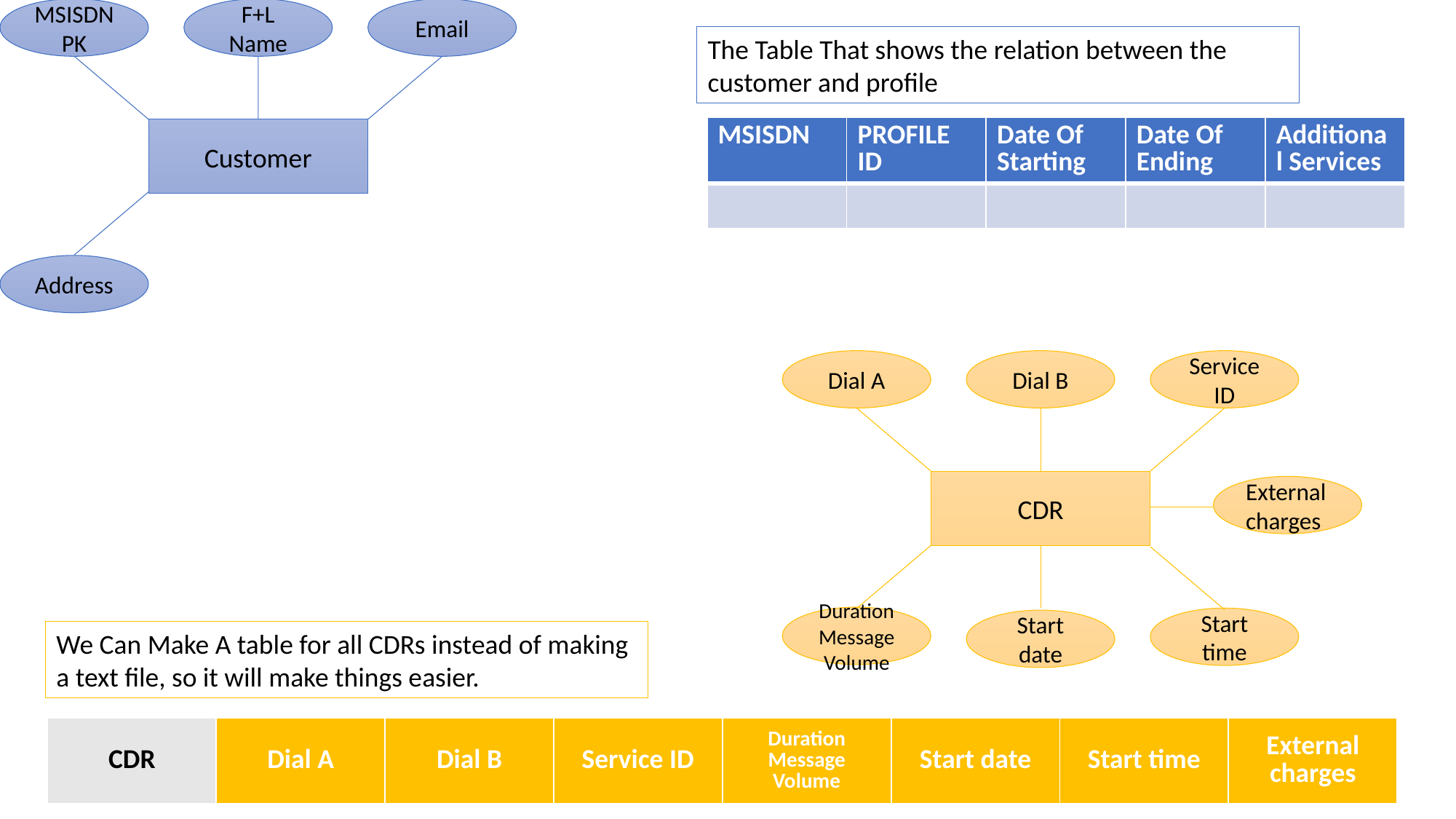

Email
MSISDN
PK
F+L Name
The Table That shows the relation between the customer and profile
| MSISDN | PROFILE ID | Date Of Starting | Date Of Ending | Additional Services |
| --- | --- | --- | --- | --- |
|  |  |  |  |  |
Customer
Address
Service ID
Dial A
Dial B
CDR
External charges
DurationMessageVolume
Start time
Start date
We Can Make A table for all CDRs instead of making a text file, so it will make things easier.
| CDR | Dial A | Dial B | Service ID | Duration Message Volume | Start date | Start time | External charges |
| --- | --- | --- | --- | --- | --- | --- | --- |